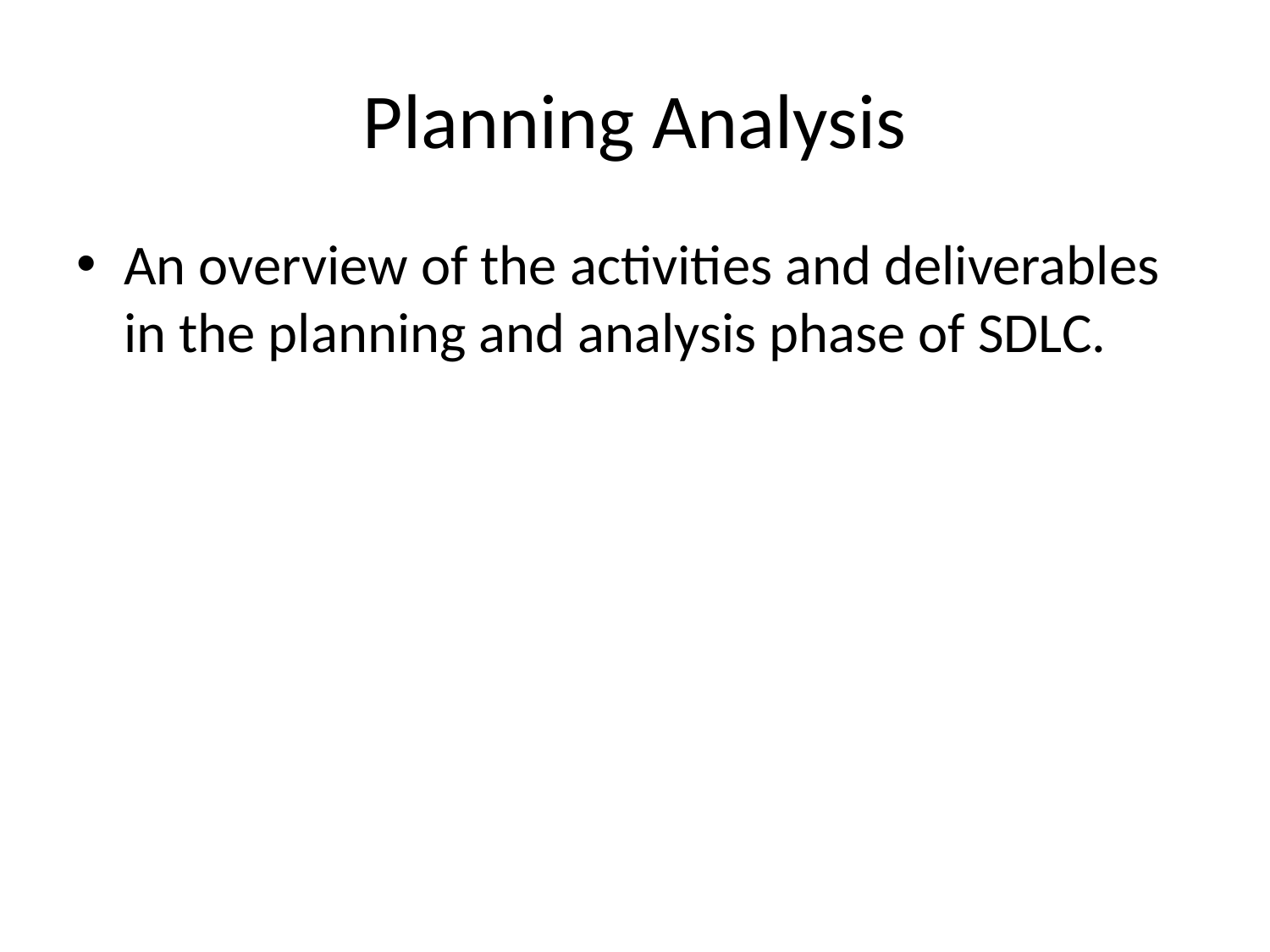

# Planning Analysis
An overview of the activities and deliverables in the planning and analysis phase of SDLC.